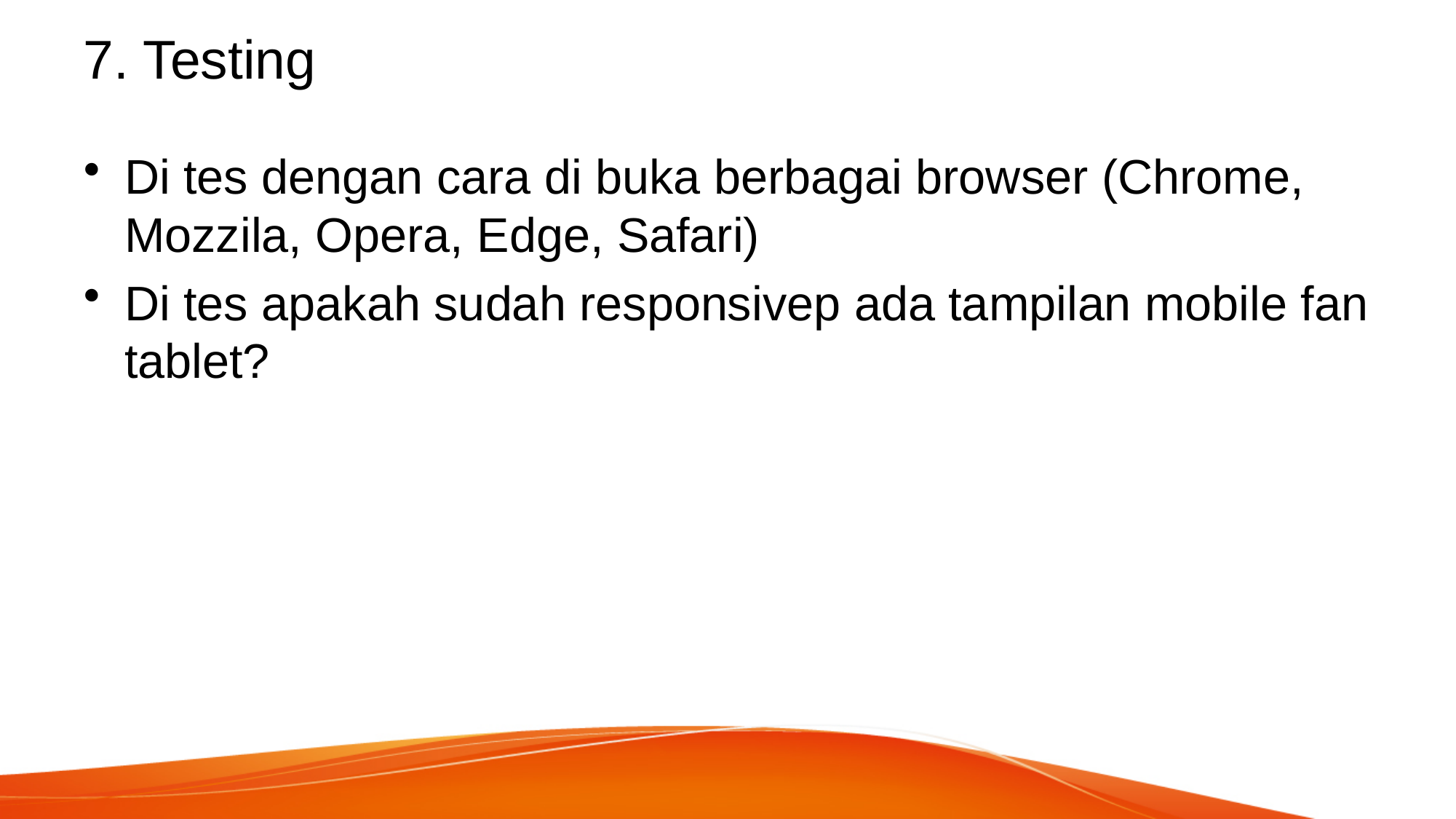

# 7. Testing
Di tes dengan cara di buka berbagai browser (Chrome, Mozzila, Opera, Edge, Safari)
Di tes apakah sudah responsivep ada tampilan mobile fan tablet?